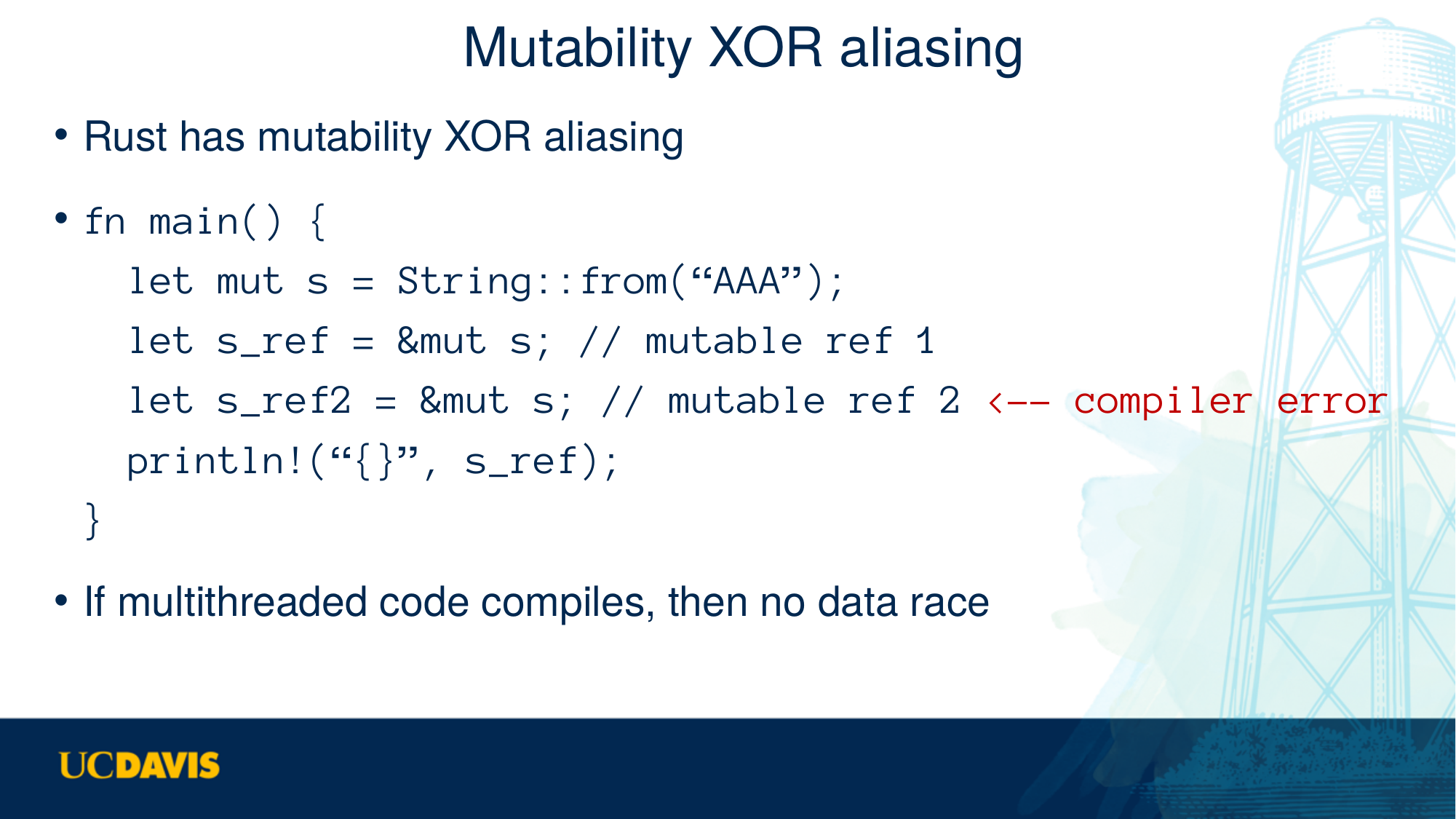

# Mutability XOR aliasing
Rust has mutability XOR aliasing
fn main() {
  let mut s = String::from(“AAA”);
  let s_ref = &mut s; // mutable ref 1
  let s_ref2 = &mut s; // mutable ref 2 <-- compiler error
  println!(“{}”, s_ref);
}
If multithreaded code compiles, then no data race